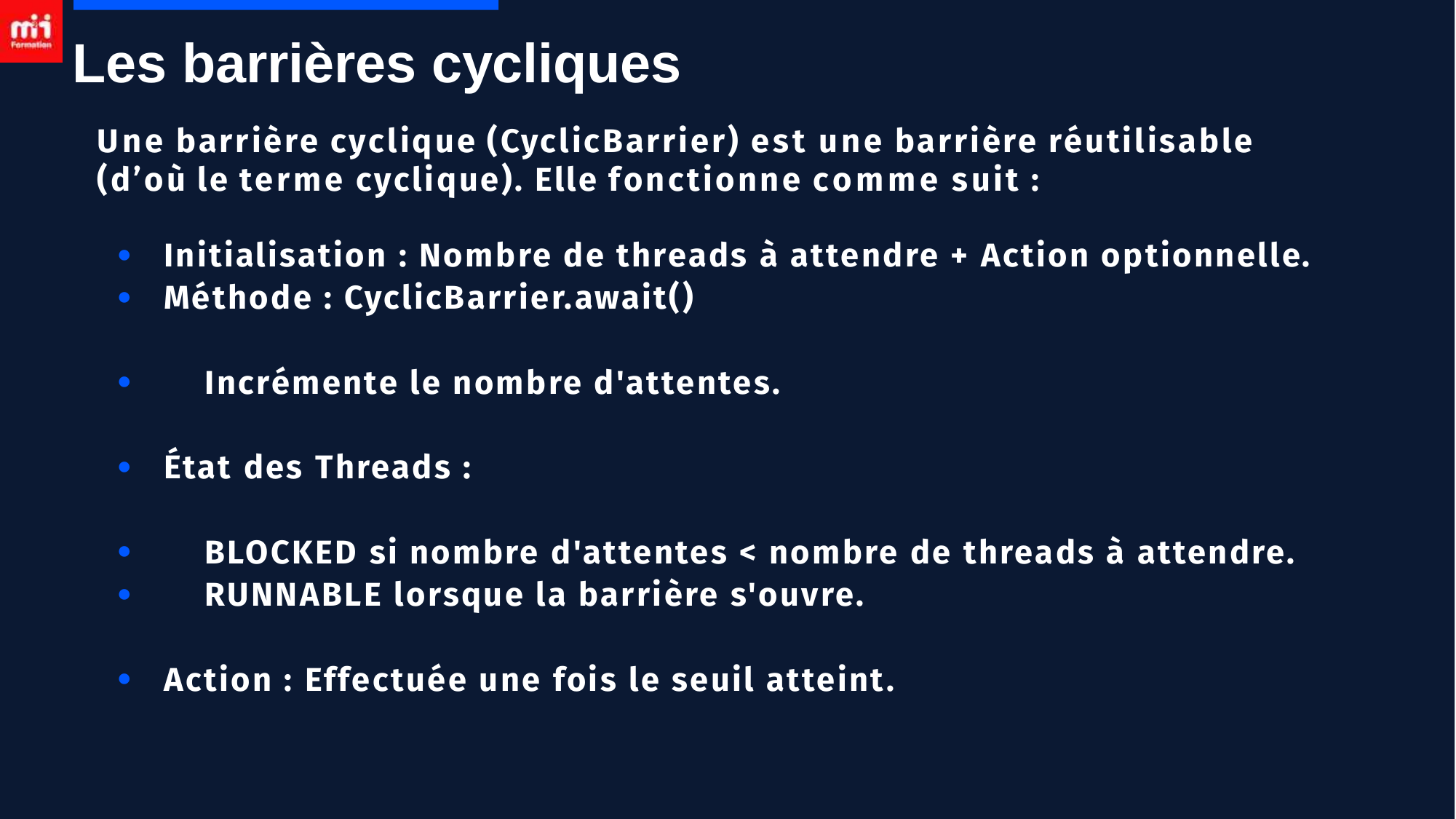

# Les barrières cycliques
Une barrière cyclique (CyclicBarrier) est une barrière réutilisable  (d’où le terme cyclique). Elle fonctionne comme suit :
Initialisation : Nombre de threads à attendre + Action optionnelle.
Méthode : CyclicBarrier.await()

    Incrémente le nombre d'attentes.

État des Threads :

    BLOCKED si nombre d'attentes < nombre de threads à attendre.
    RUNNABLE lorsque la barrière s'ouvre.

Action : Effectuée une fois le seuil atteint.